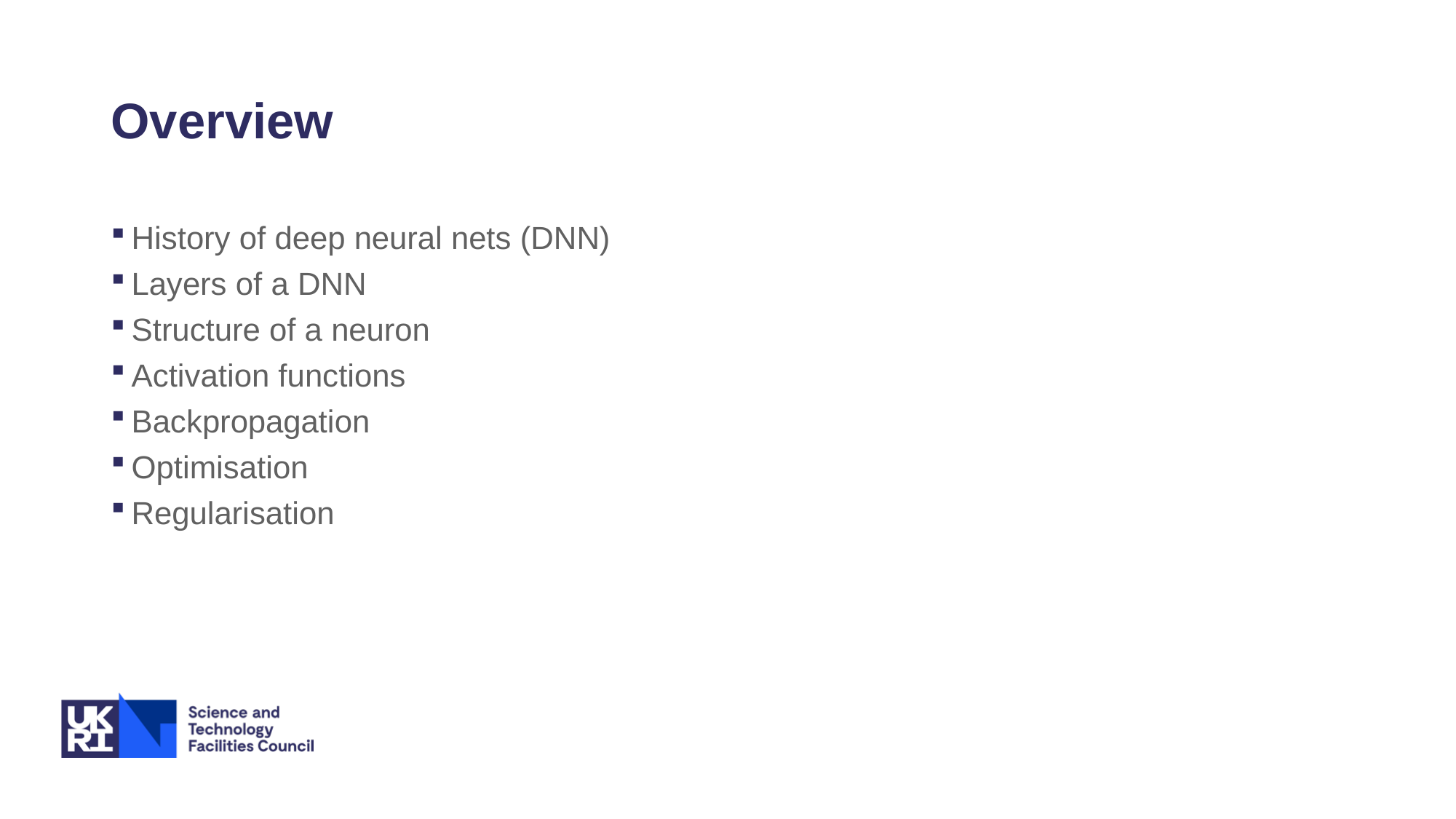

# Overview
History of deep neural nets (DNN)
Layers of a DNN
Structure of a neuron
Activation functions
Backpropagation
Optimisation
Regularisation